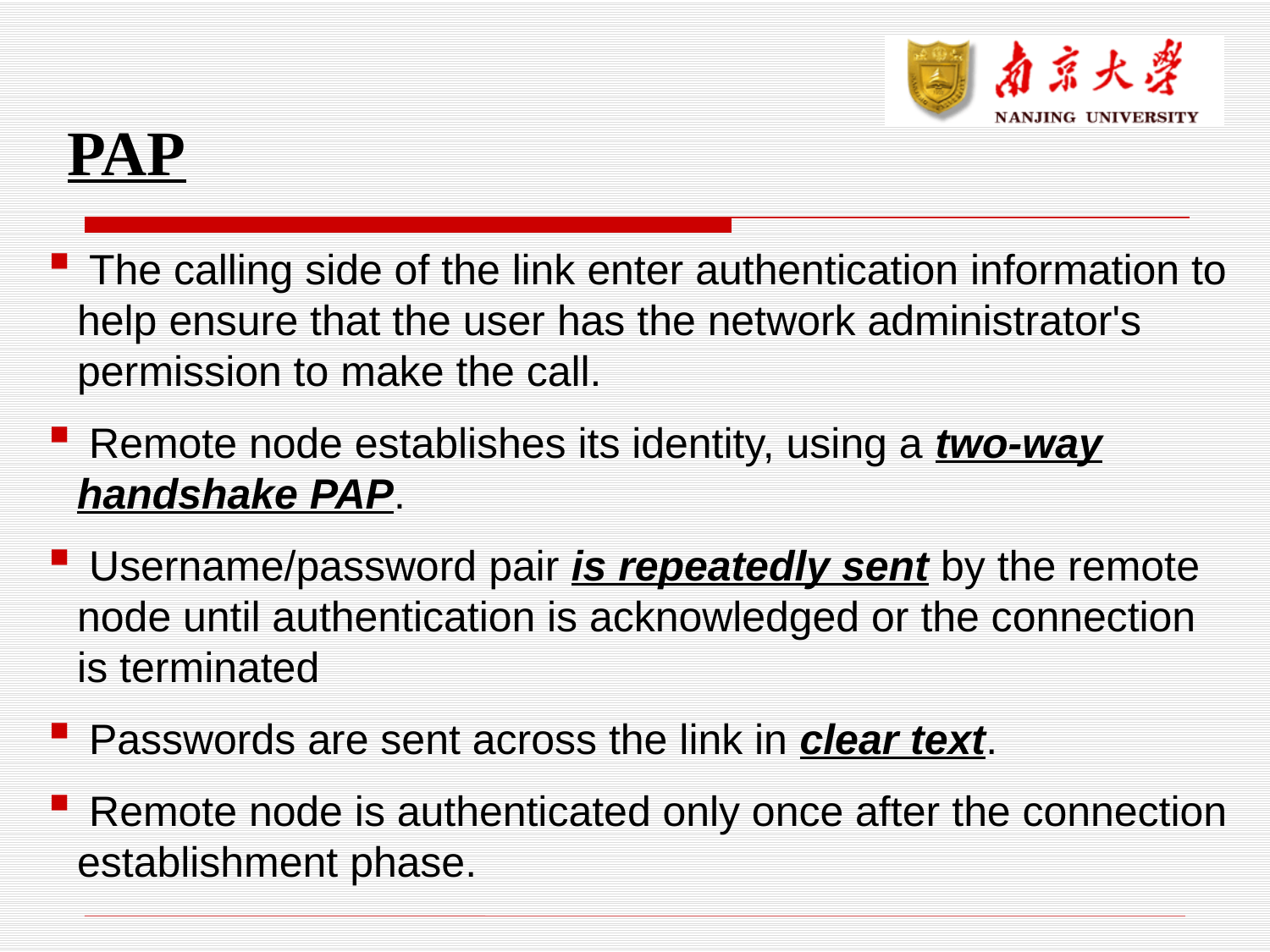

PAP
 The calling side of the link enter authentication information to help ensure that the user has the network administrator's permission to make the call.
 Remote node establishes its identity, using a two-way handshake PAP.
 Username/password pair is repeatedly sent by the remote node until authentication is acknowledged or the connection is terminated
 Passwords are sent across the link in clear text.
 Remote node is authenticated only once after the connection establishment phase.